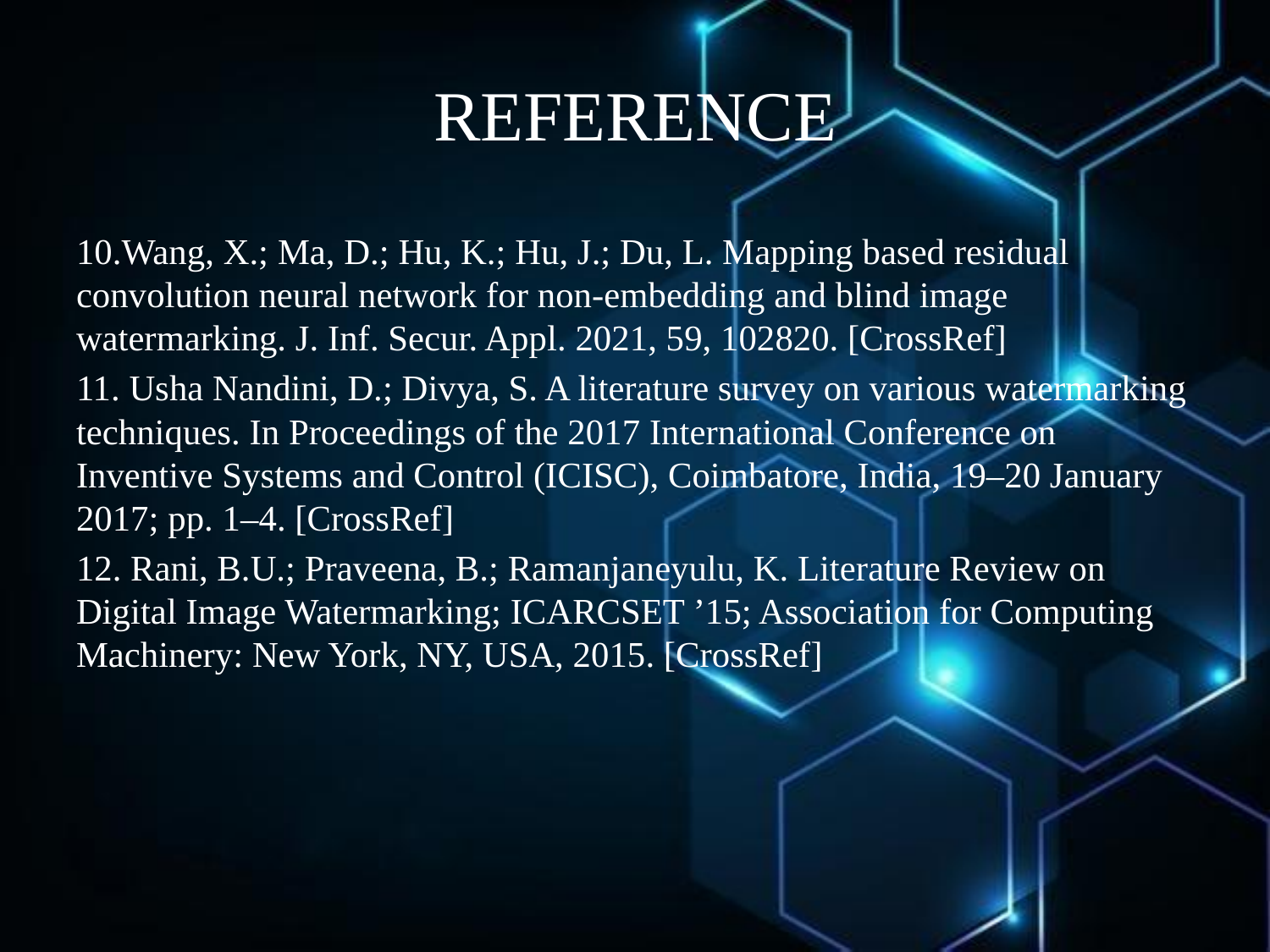

REFERENCE
#
10.Wang, X.; Ma, D.; Hu, K.; Hu, J.; Du, L. Mapping based residual convolution neural network for non-embedding and blind image watermarking. J. Inf. Secur. Appl. 2021, 59, 102820. [CrossRef]
11. Usha Nandini, D.; Divya, S. A literature survey on various watermarking techniques. In Proceedings of the 2017 International Conference on Inventive Systems and Control (ICISC), Coimbatore, India, 19–20 January 2017; pp. 1–4. [CrossRef]
12. Rani, B.U.; Praveena, B.; Ramanjaneyulu, K. Literature Review on Digital Image Watermarking; ICARCSET ’15; Association for Computing Machinery: New York, NY, USA, 2015. [CrossRef]